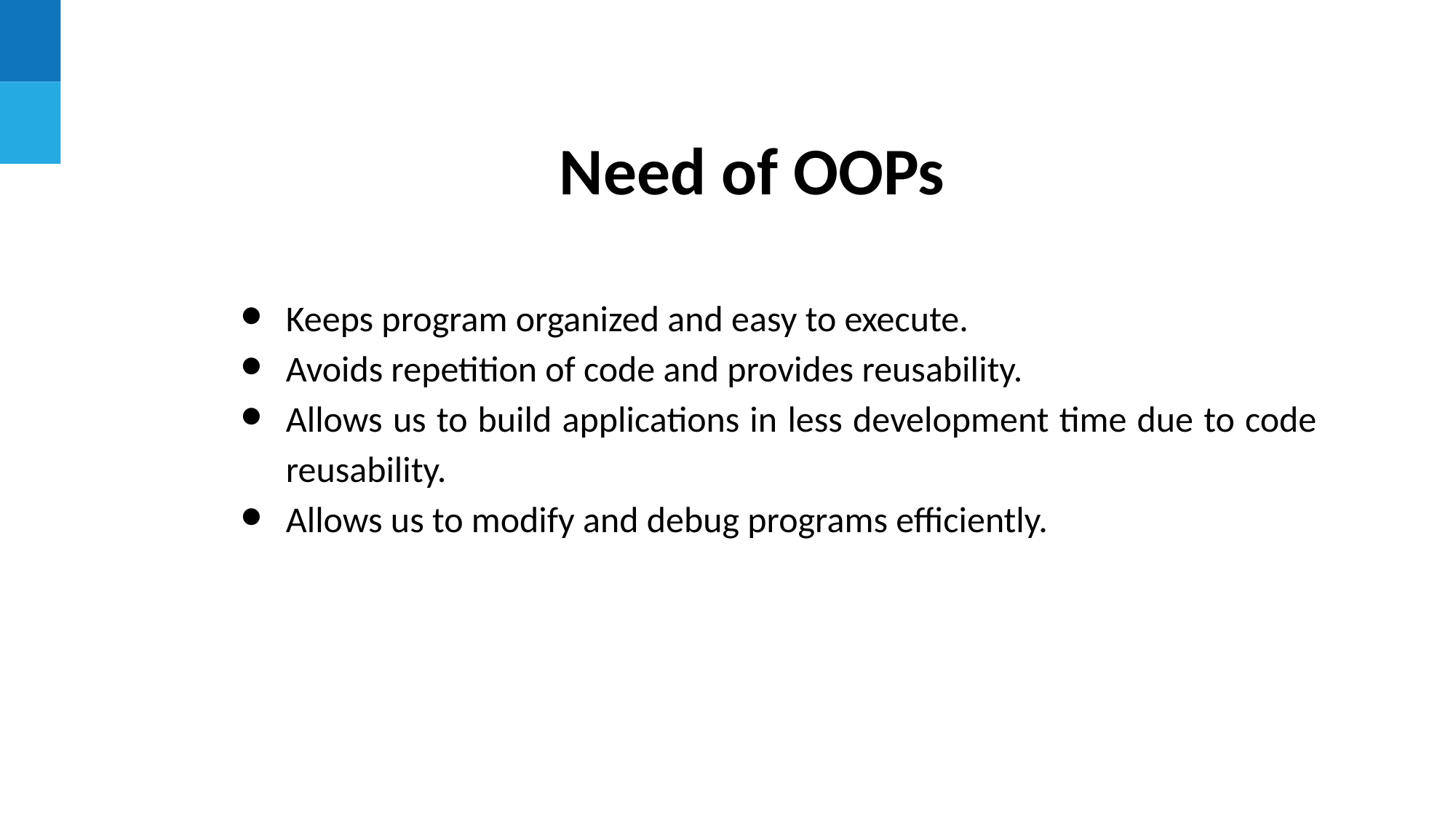

Need of OOPs
Keeps program organized and easy to execute.
Avoids repetition of code and provides reusability.
Allows us to build applications in less development time due to code reusability.
Allows us to modify and debug programs efficiently.